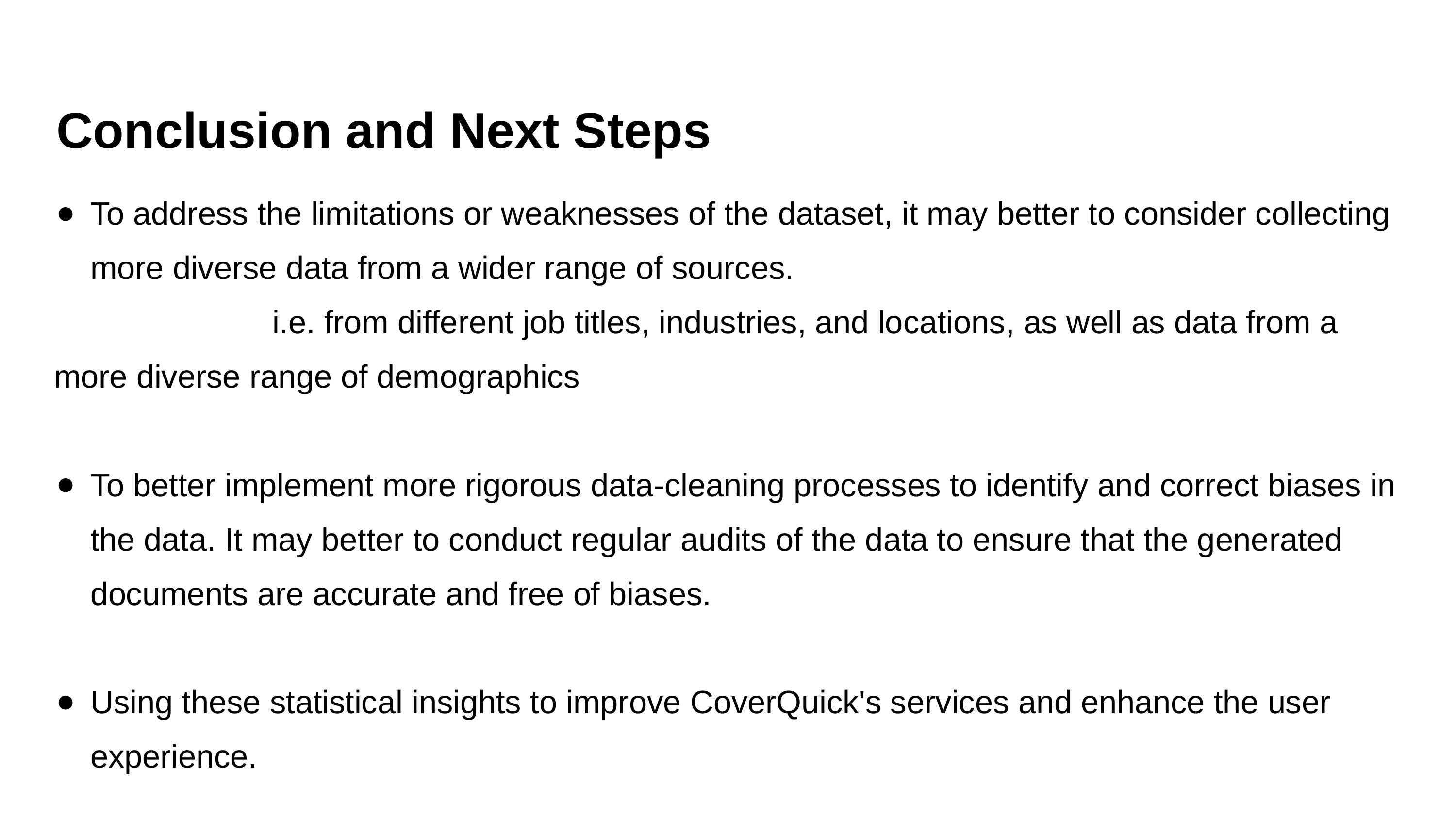

Conclusion and Next Steps

To address the limitations or weaknesses of the dataset, it may better to consider collecting more diverse data from a wider range of sources.
			i.e. from different job titles, industries, and locations, as well as data from a more diverse range of demographics

To better implement more rigorous data-cleaning processes to identify and correct biases in the data. It may better to conduct regular audits of the data to ensure that the generated documents are accurate and free of biases.

Using these statistical insights to improve CoverQuick's services and enhance the user experience.